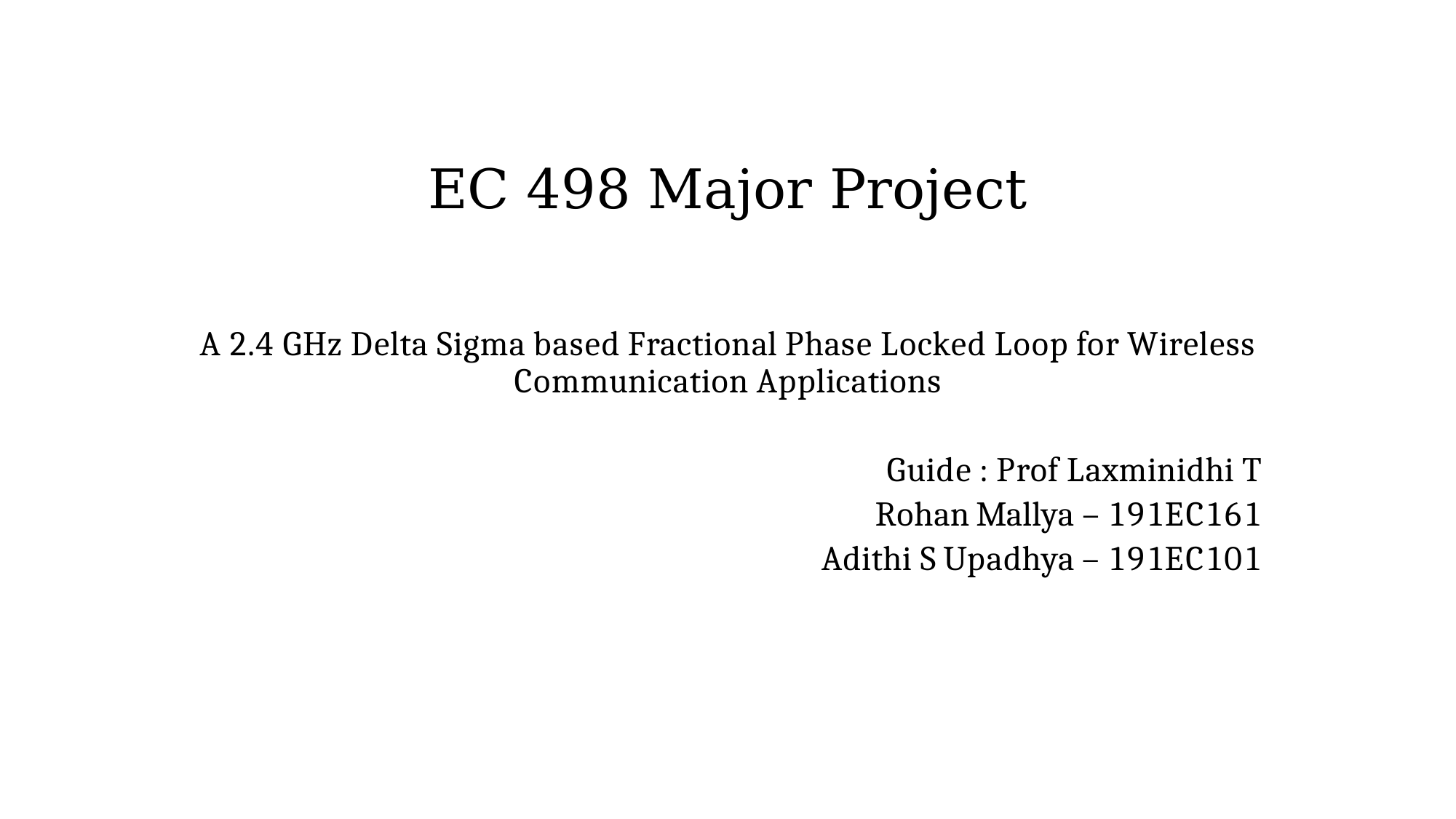

# EC 498 Major Project
A 2.4 GHz Delta Sigma based Fractional Phase Locked Loop for Wireless Communication Applications

Guide : Prof Laxminidhi T
Rohan Mallya – 191EC161
Adithi S Upadhya – 191EC101